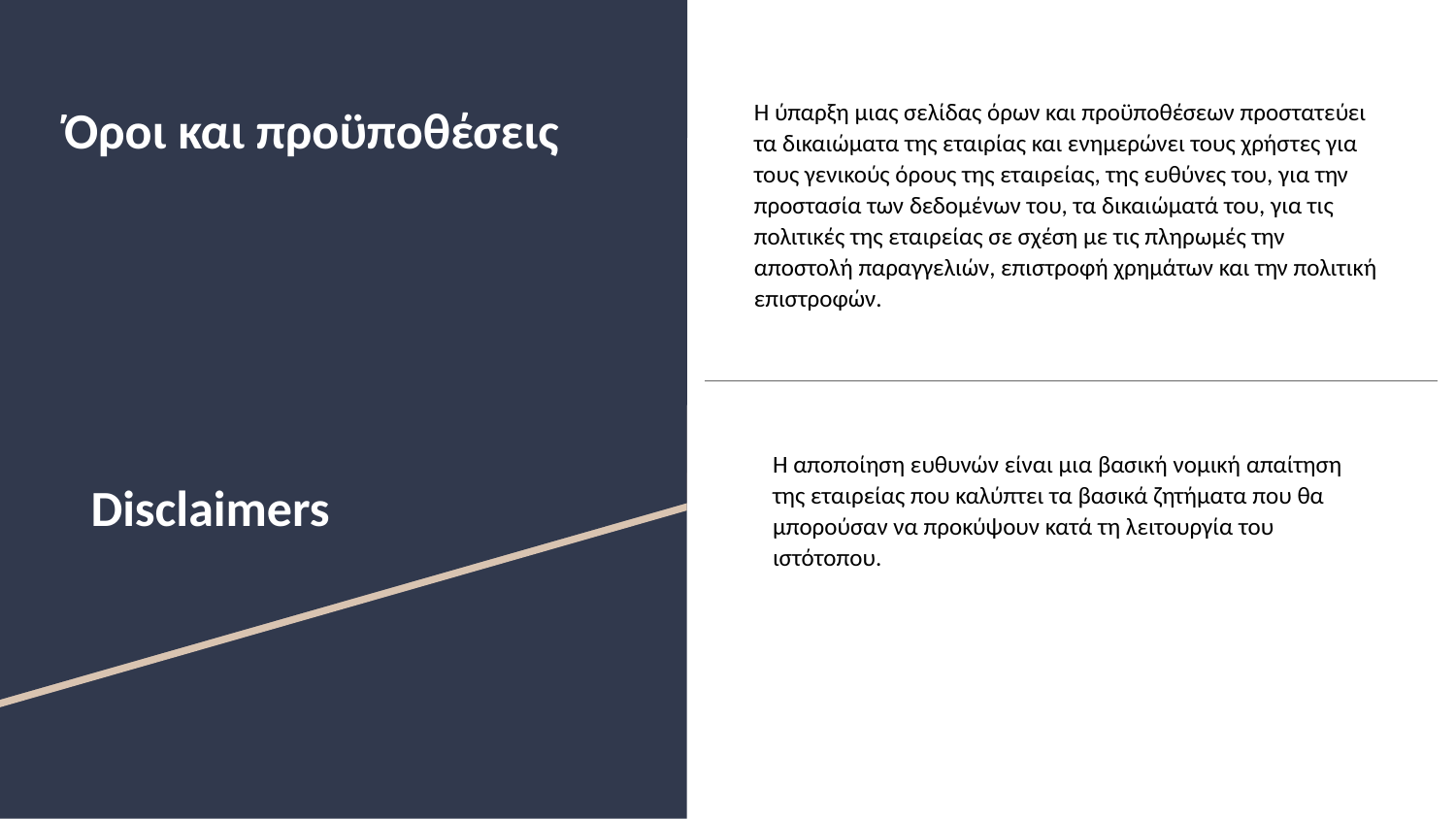

# Όροι και προϋποθέσεις

Η ύπαρξη μιας σελίδας όρων και προϋποθέσεων προστατεύει τα δικαιώματα της εταιρίας και ενημερώνει τους χρήστες για τους γενικούς όρους της εταιρείας, της ευθύνες του, για την προστασία των δεδομένων του, τα δικαιώματά του, για τις πολιτικές της εταιρείας σε σχέση με τις πληρωμές την αποστολή παραγγελιών, επιστροφή χρημάτων και την πολιτική επιστροφών.
Η αποποίηση ευθυνών είναι μια βασική νομική απαίτηση της εταιρείας που καλύπτει τα βασικά ζητήματα που θα μπορούσαν να προκύψουν κατά τη λειτουργία του ιστότοπου.

Disclaimers